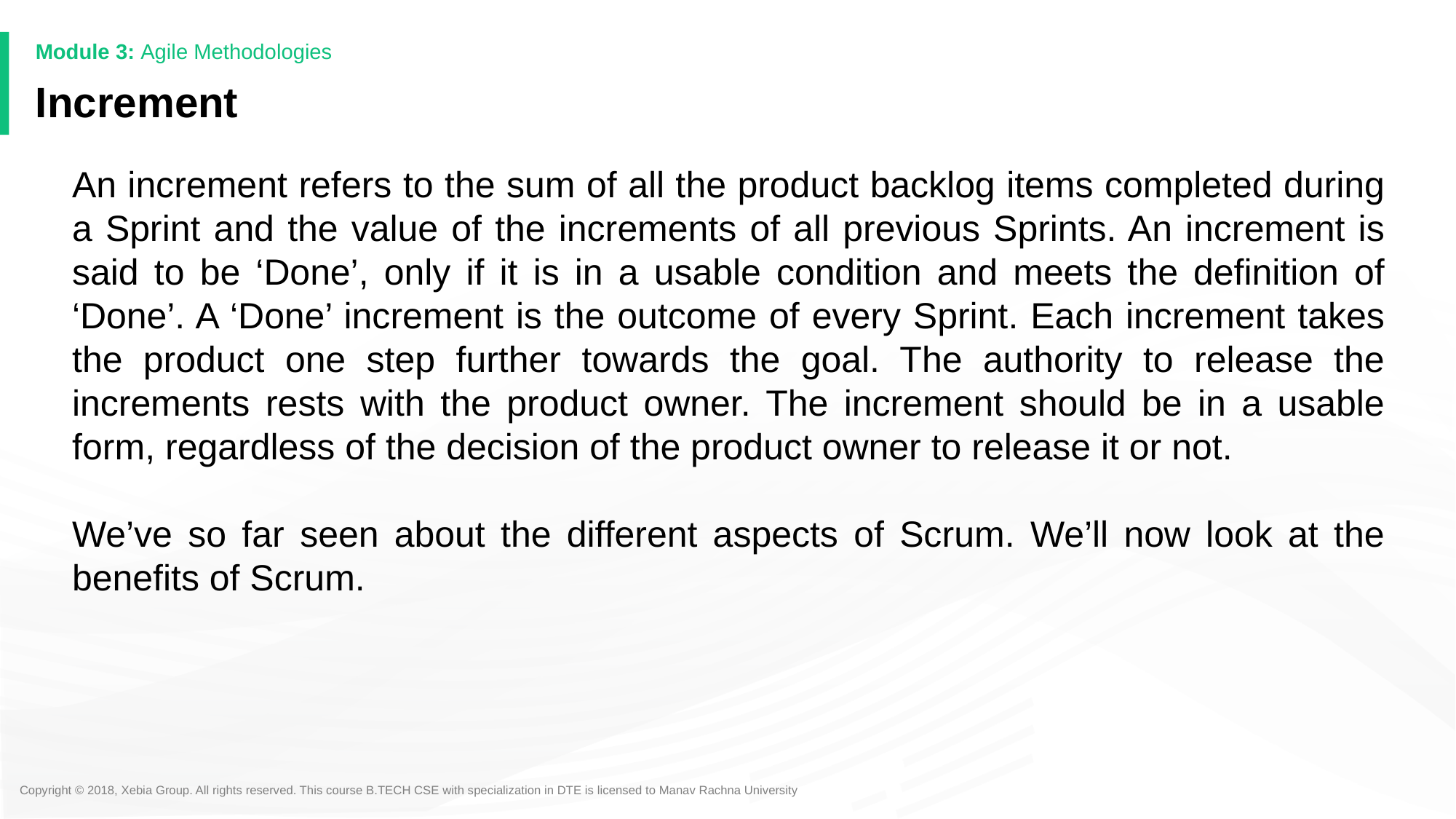

# Increment
An increment refers to the sum of all the product backlog items completed during a Sprint and the value of the increments of all previous Sprints. An increment is said to be ‘Done’, only if it is in a usable condition and meets the definition of ‘Done’. A ‘Done’ increment is the outcome of every Sprint. Each increment takes the product one step further towards the goal. The authority to release the increments rests with the product owner. The increment should be in a usable form, regardless of the decision of the product owner to release it or not.

We’ve so far seen about the different aspects of Scrum. We’ll now look at the benefits of Scrum.